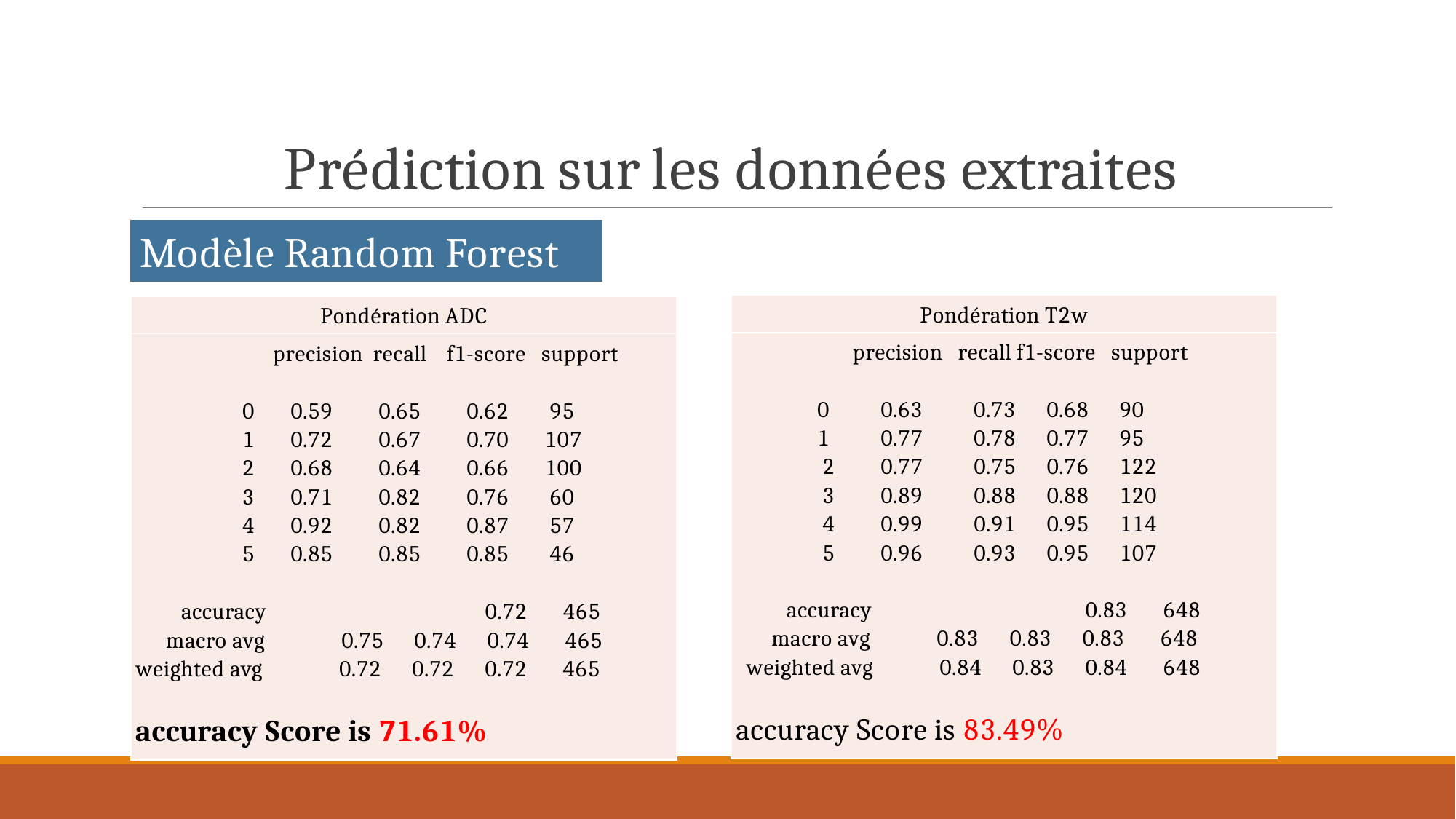

# Prédiction sur les données extraites
Modèle Random Forest
| Pondération T2w |
| --- |
| precision recall f1-score support   0 0.63 0.73 0.68 90 1 0.77 0.78 0.77 95 2 0.77 0.75 0.76 122 3 0.89 0.88 0.88 120 4 0.99 0.91 0.95 114 5 0.96 0.93 0.95 107   accuracy 0.83 648 macro avg 0.83 0.83 0.83 648 weighted avg 0.84 0.83 0.84 648   accuracy Score is 83.49% |
| Pondération ADC |
| --- |
| precision recall f1-score support   0 0.59 0.65 0.62 95 1 0.72 0.67 0.70 107 2 0.68 0.64 0.66 100 3 0.71 0.82 0.76 60 4 0.92 0.82 0.87 57 5 0.85 0.85 0.85 46   accuracy 0.72 465 macro avg 0.75 0.74 0.74 465 weighted avg 0.72 0.72 0.72 465   accuracy Score is 71.61% |